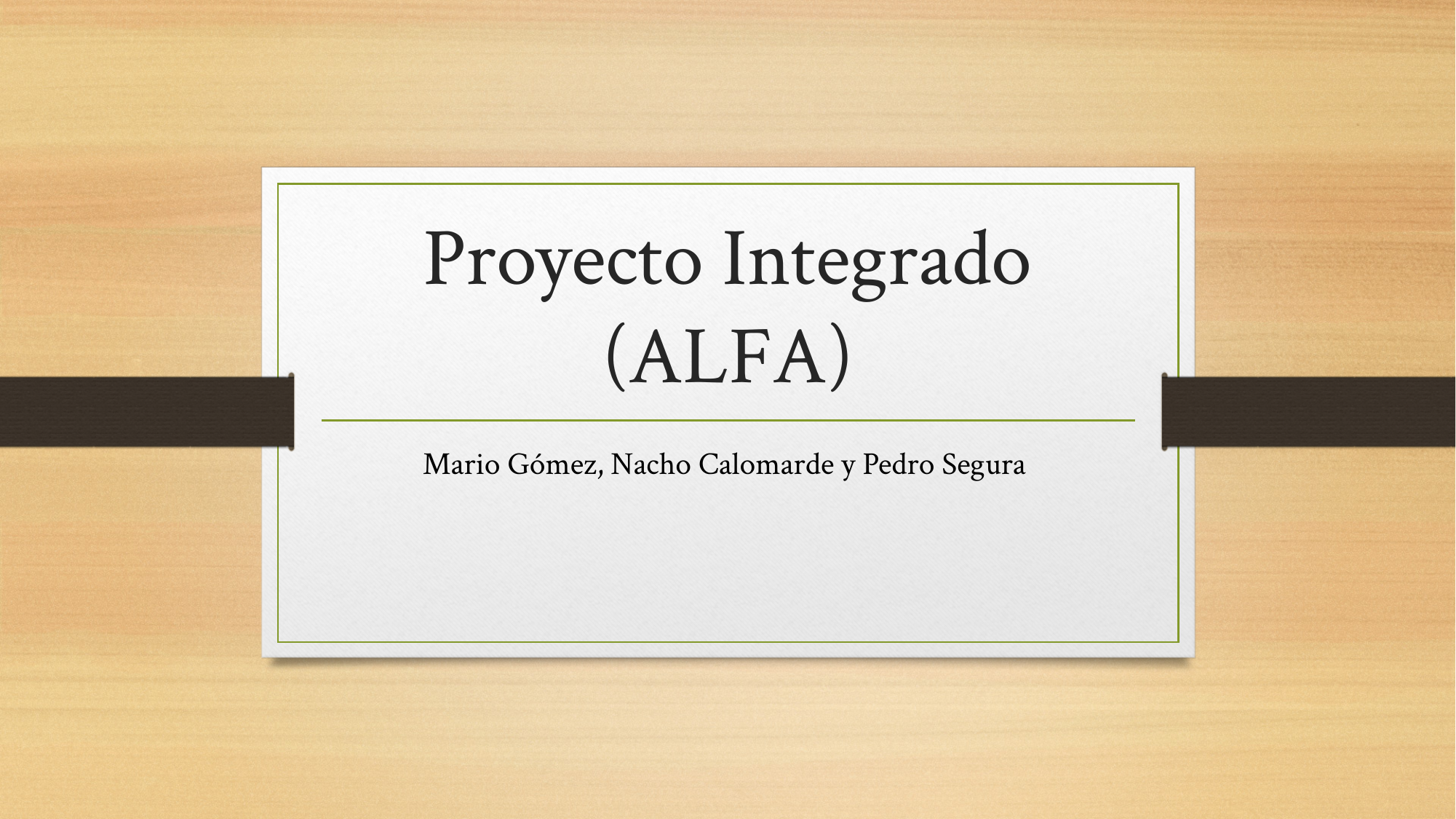

# Proyecto Integrado (ALFA)
Mario Gómez, Nacho Calomarde y Pedro Segura